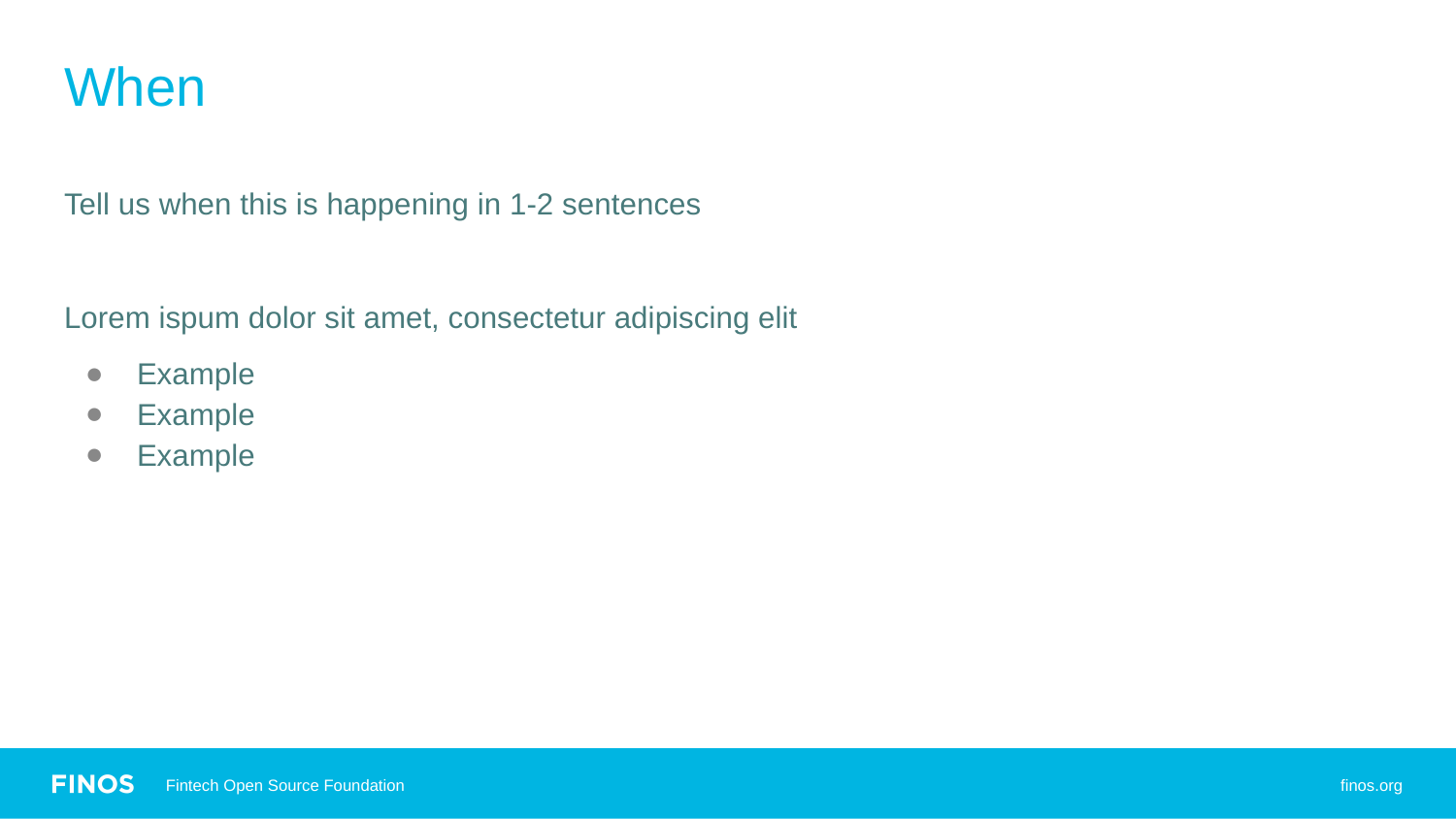

# When
Tell us when this is happening in 1-2 sentences

Lorem ispum dolor sit amet, consectetur adipiscing elit
Example
Example
Example